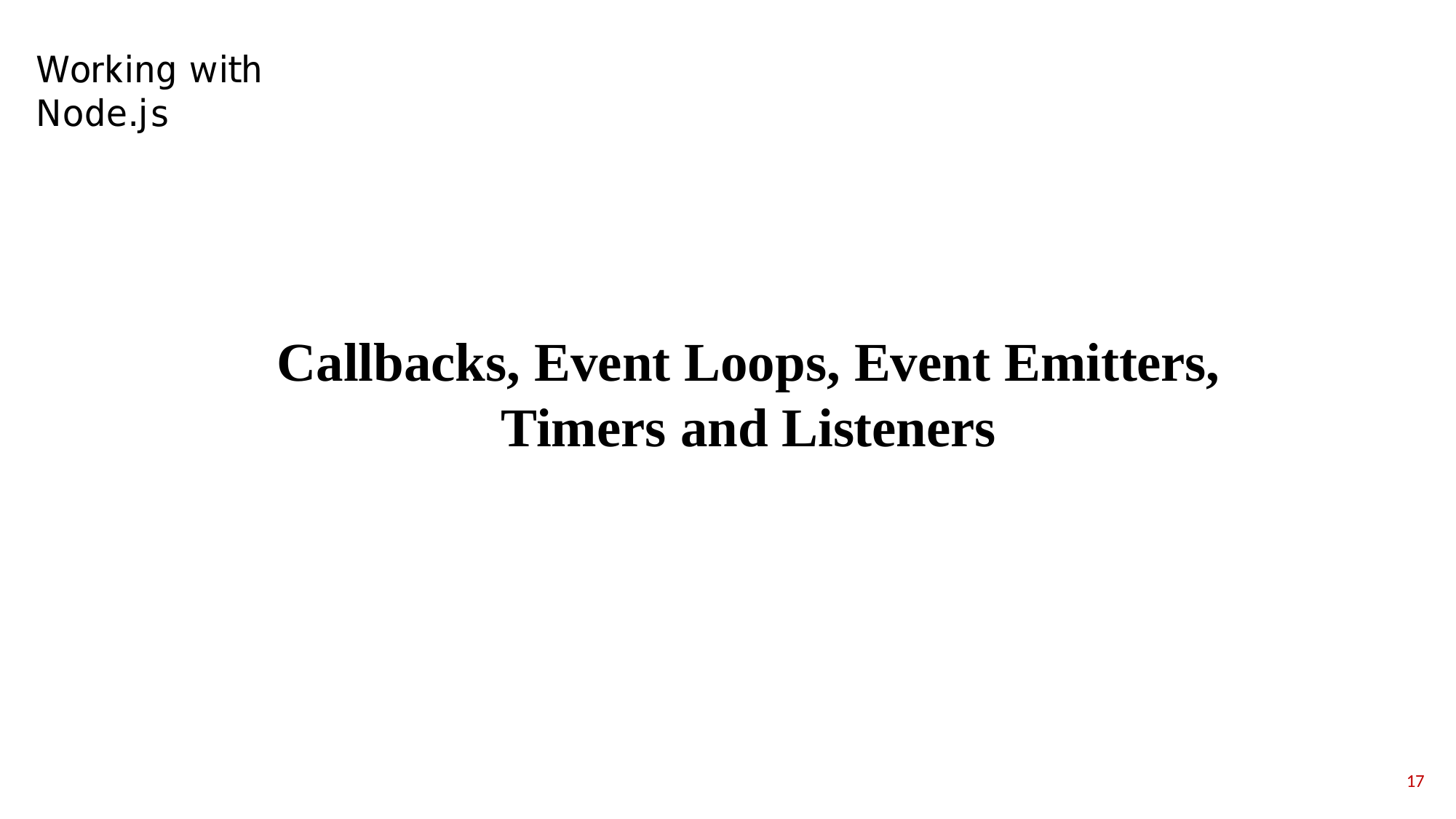

# Working with Node.js
Callbacks, Event Loops, Event Emitters, Timers and Listeners
17